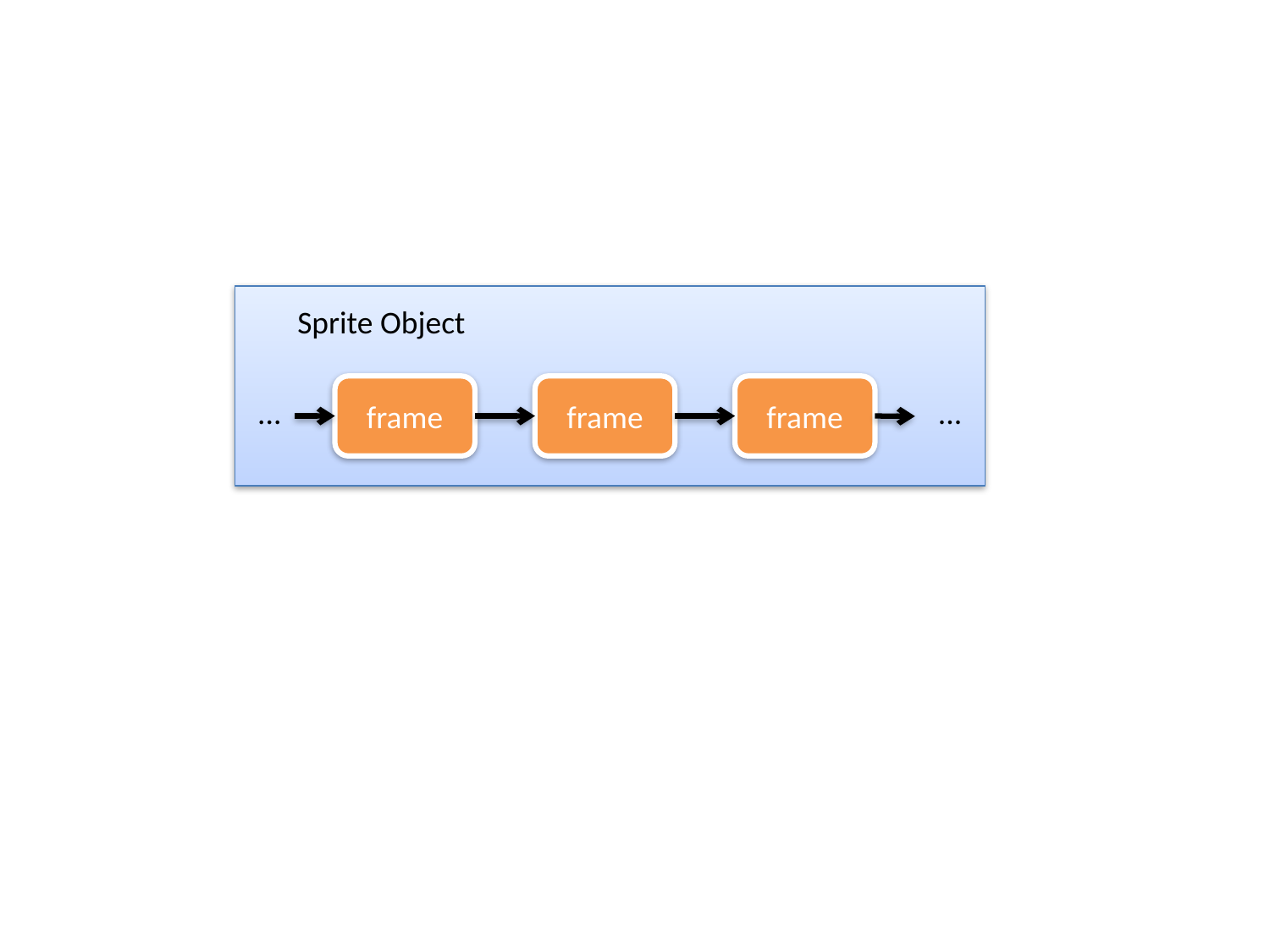

Sprite Object
frame
frame
frame
...
...